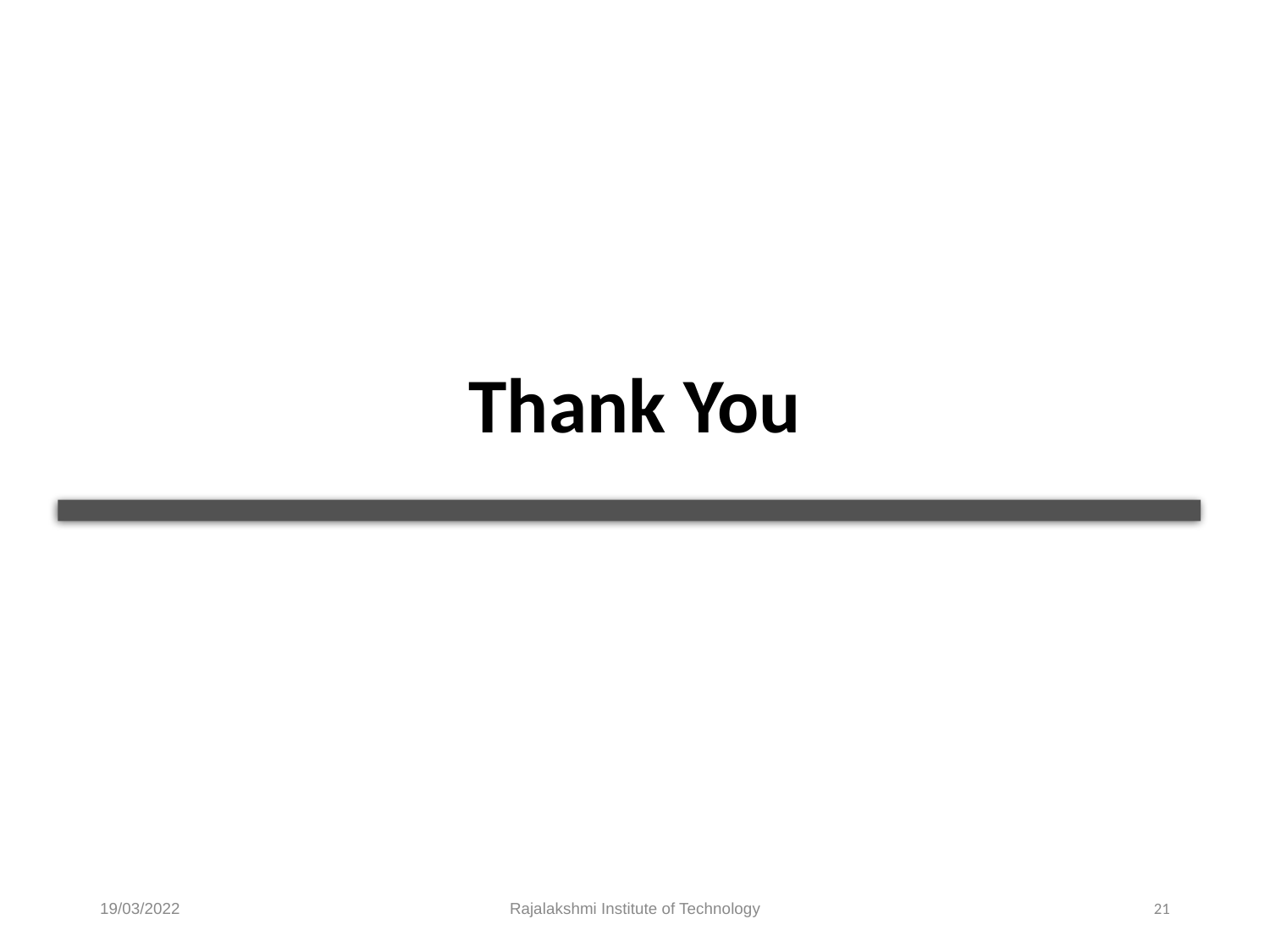

Thank You

19/03/2022
Rajalakshmi Institute of Technology
21